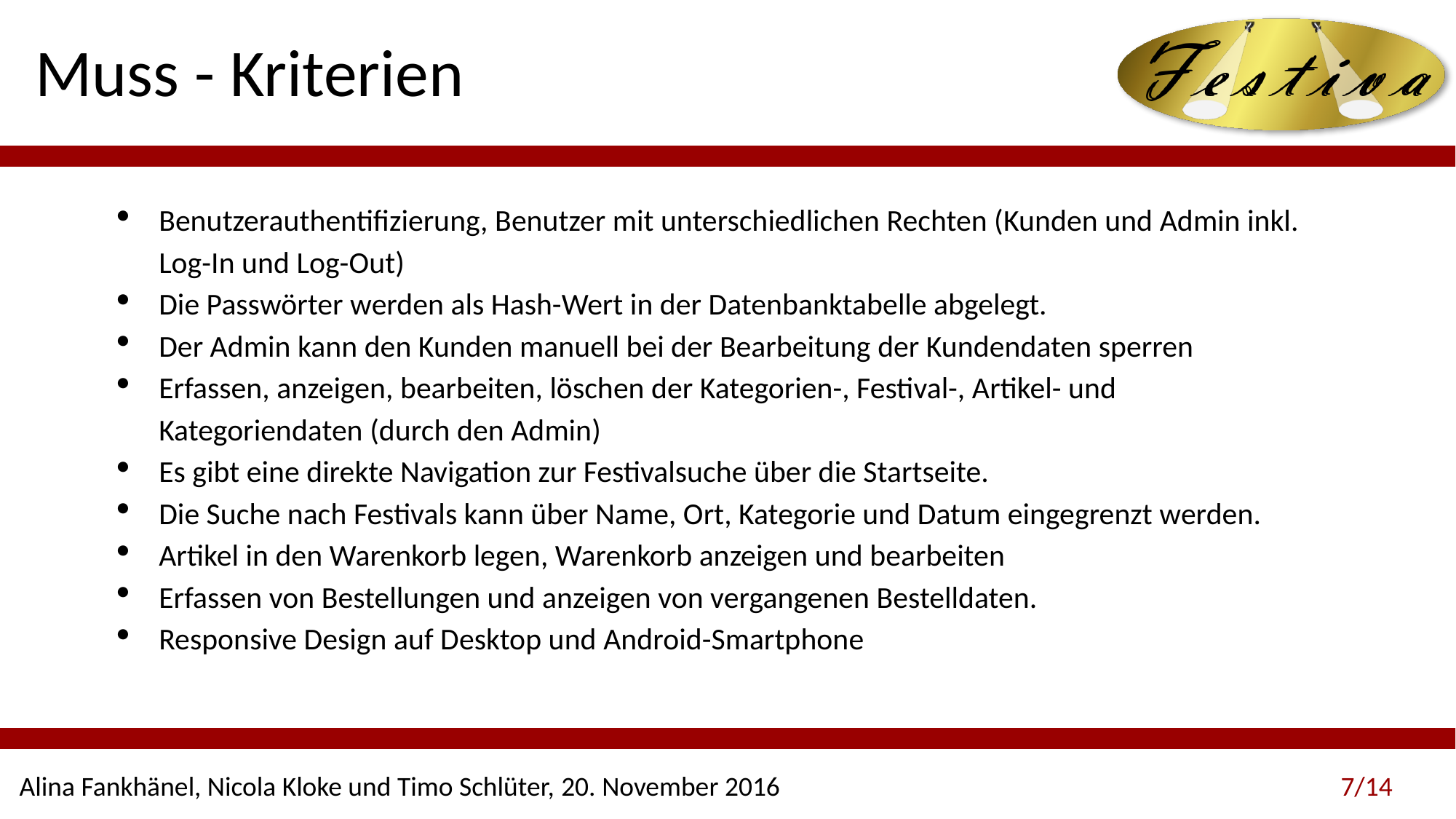

# Muss - Kriterien
Benutzerauthentifizierung, Benutzer mit unterschiedlichen Rechten (Kunden und Admin inkl. Log-In und Log-Out)
Die Passwörter werden als Hash-Wert in der Datenbanktabelle abgelegt.
Der Admin kann den Kunden manuell bei der Bearbeitung der Kundendaten sperren
Erfassen, anzeigen, bearbeiten, löschen der Kategorien-, Festival-, Artikel- und Kategoriendaten (durch den Admin)
Es gibt eine direkte Navigation zur Festivalsuche über die Startseite.
Die Suche nach Festivals kann über Name, Ort, Kategorie und Datum eingegrenzt werden.
Artikel in den Warenkorb legen, Warenkorb anzeigen und bearbeiten
Erfassen von Bestellungen und anzeigen von vergangenen Bestelldaten.
Responsive Design auf Desktop und Android-Smartphone